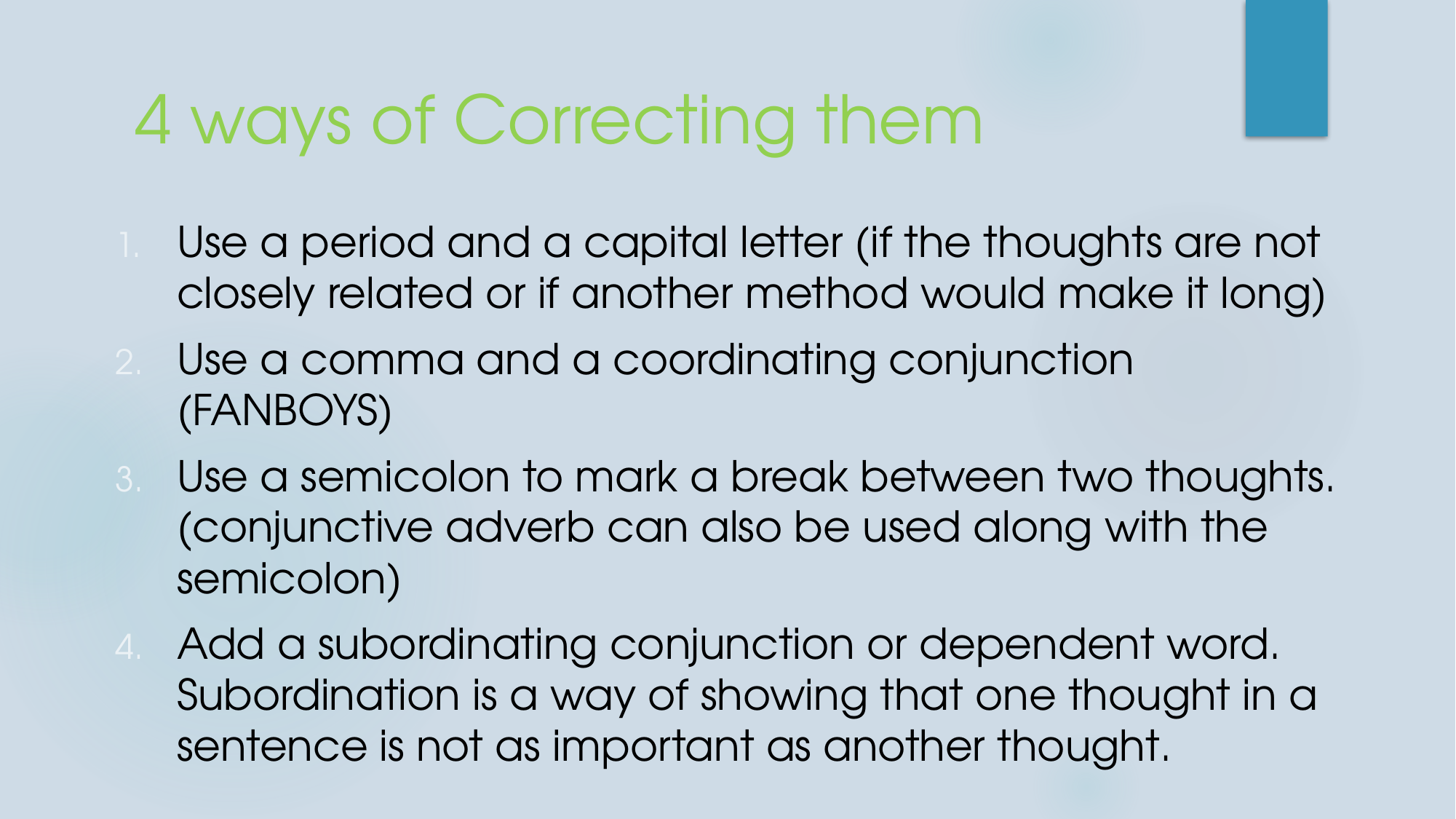

# 4 ways of Correcting them
Use a period and a capital letter (if the thoughts are not closely related or if another method would make it long)
Use a comma and a coordinating conjunction (FANBOYS)
Use a semicolon to mark a break between two thoughts. (conjunctive adverb can also be used along with the semicolon)
Add a subordinating conjunction or dependent word. Subordination is a way of showing that one thought in a sentence is not as important as another thought.